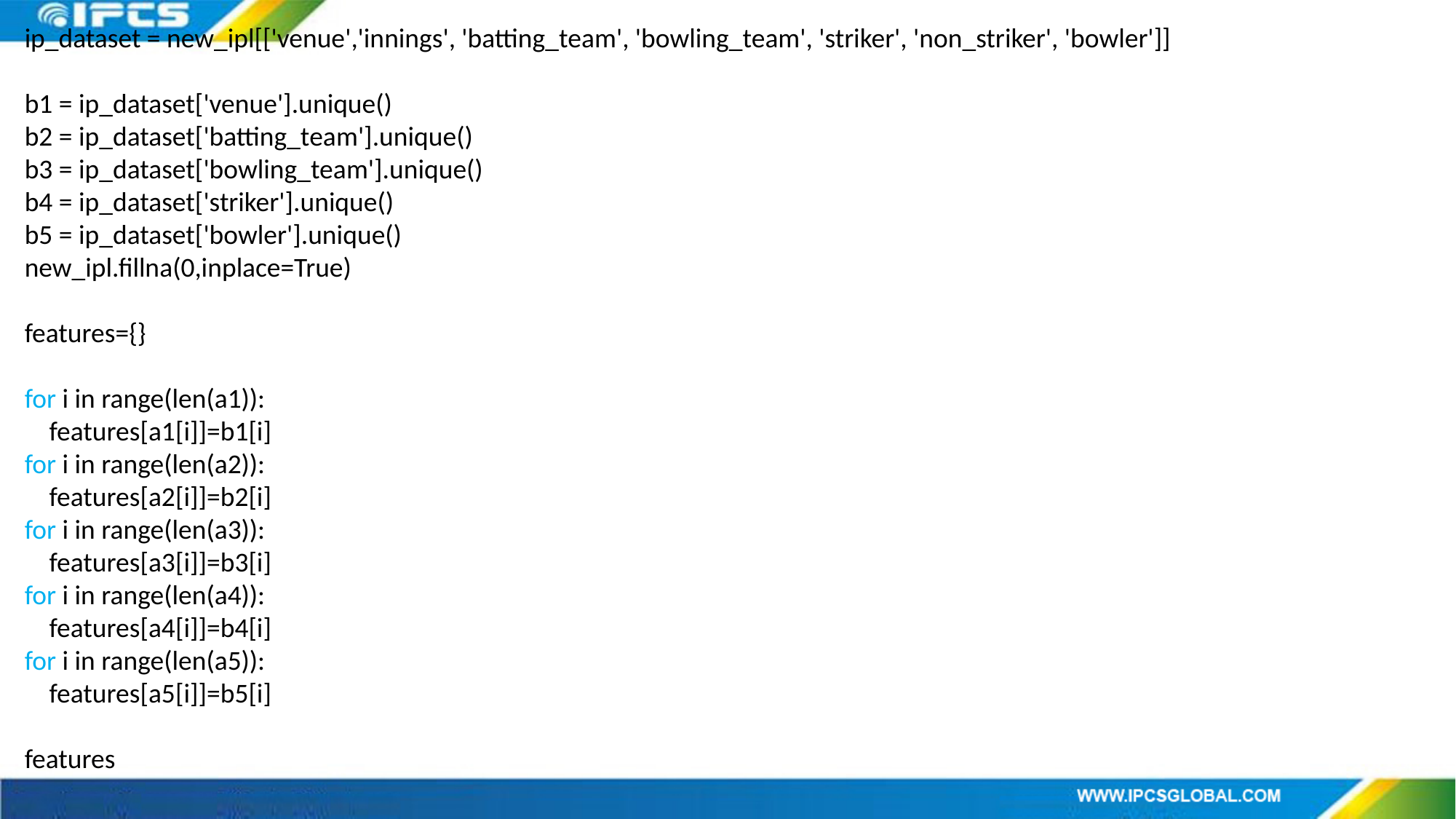

ip_dataset = new_ipl[['venue','innings', 'batting_team', 'bowling_team', 'striker', 'non_striker', 'bowler']]

b1 = ip_dataset['venue'].unique()
b2 = ip_dataset['batting_team'].unique()
b3 = ip_dataset['bowling_team'].unique()
b4 = ip_dataset['striker'].unique()
b5 = ip_dataset['bowler'].unique()
new_ipl.fillna(0,inplace=True)

features={}

for i in range(len(a1)):
    features[a1[i]]=b1[i]
for i in range(len(a2)):
    features[a2[i]]=b2[i]
for i in range(len(a3)):
    features[a3[i]]=b3[i]
for i in range(len(a4)):
    features[a4[i]]=b4[i]
for i in range(len(a5)):
    features[a5[i]]=b5[i]

features